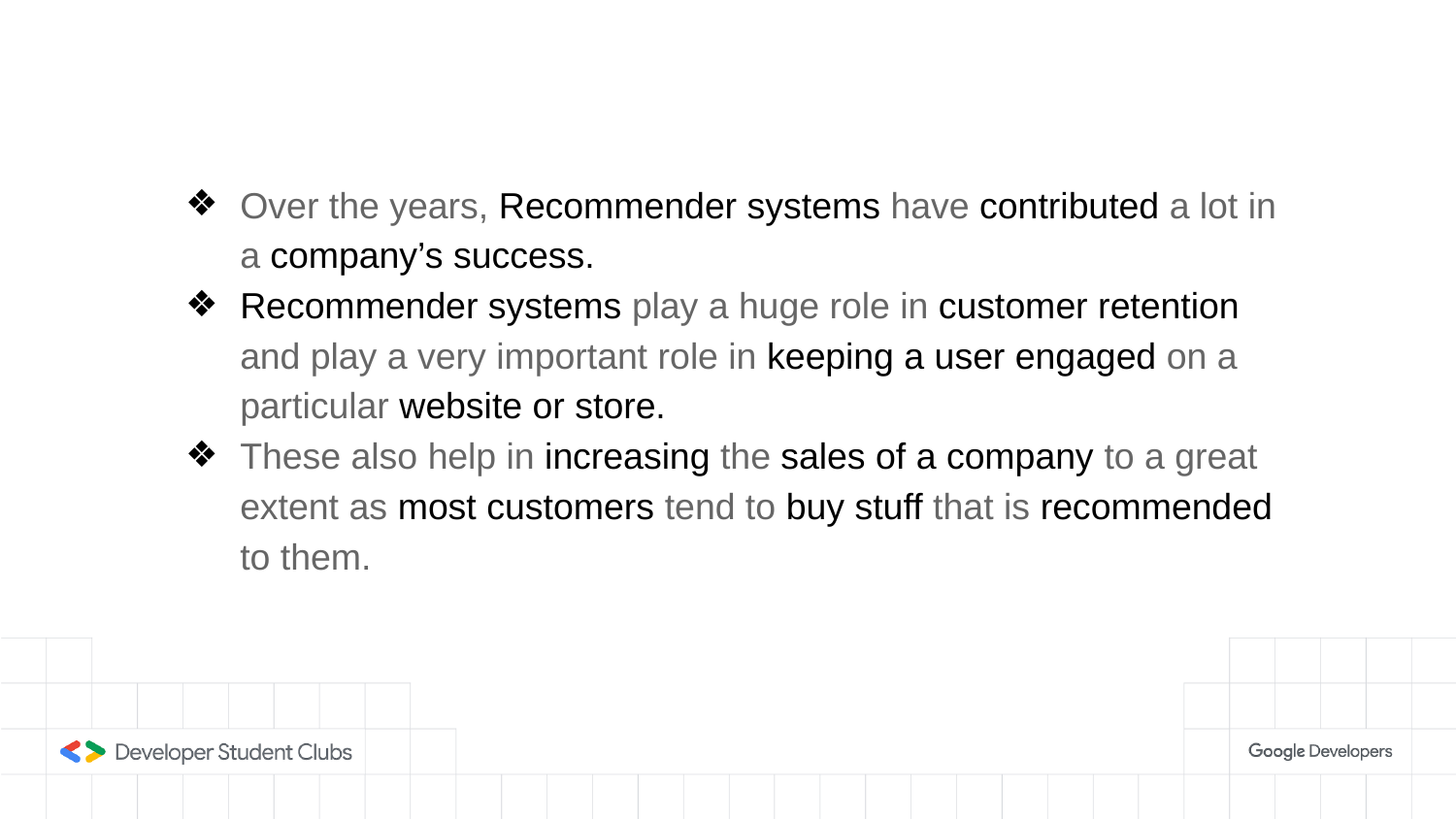

Over the years, Recommender systems have contributed a lot in a company’s success.
Recommender systems play a huge role in customer retention and play a very important role in keeping a user engaged on a particular website or store.
These also help in increasing the sales of a company to a great extent as most customers tend to buy stuff that is recommended to them.